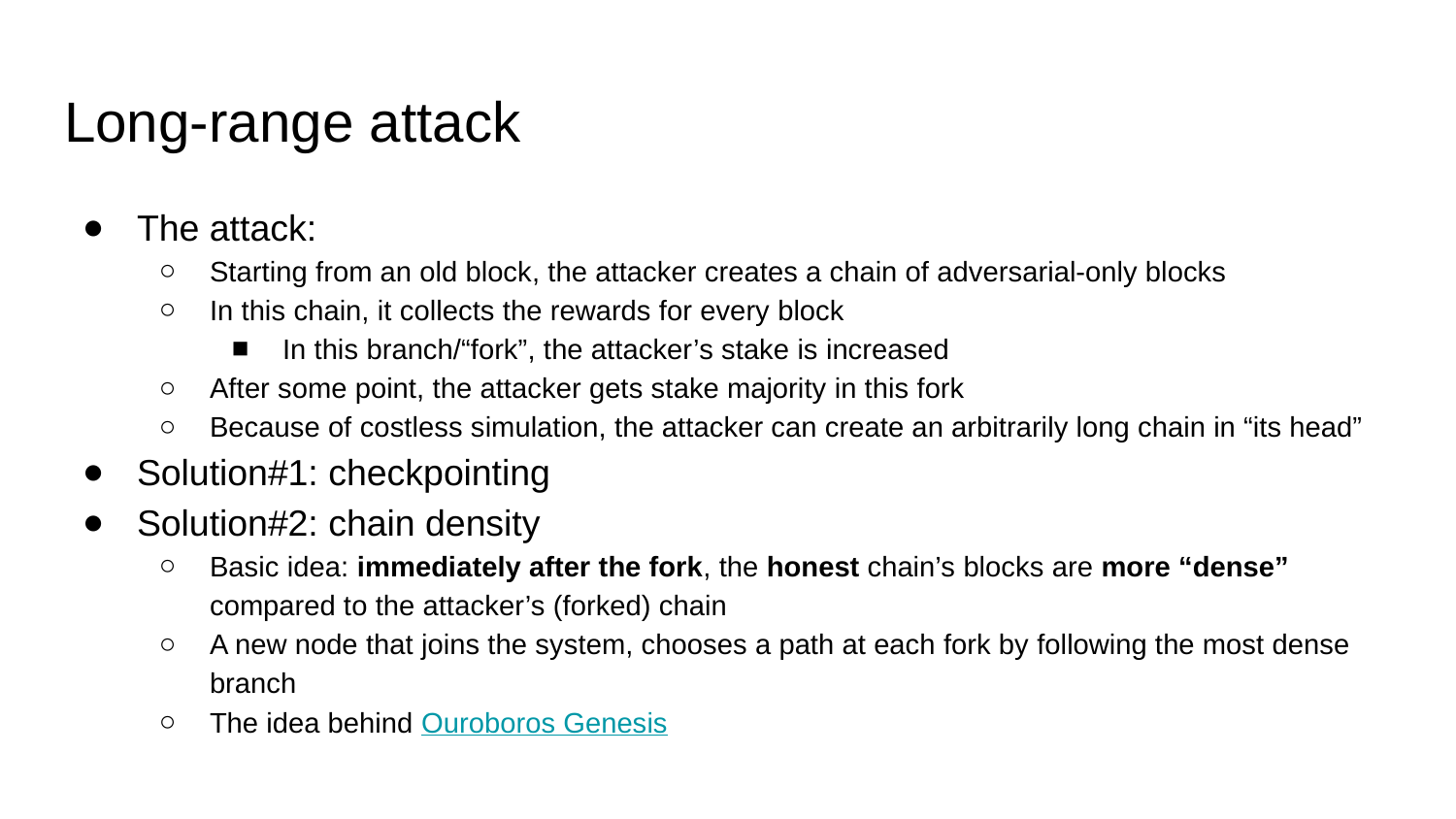

# Long-range attack
The attack:
Starting from an old block, the attacker creates a chain of adversarial-only blocks
In this chain, it collects the rewards for every block
In this branch/“fork”, the attacker’s stake is increased
After some point, the attacker gets stake majority in this fork
Because of costless simulation, the attacker can create an arbitrarily long chain in “its head”
Solution#1: checkpointing
Solution#2: chain density
Basic idea: immediately after the fork, the honest chain’s blocks are more “dense” compared to the attacker’s (forked) chain
A new node that joins the system, chooses a path at each fork by following the most dense branch
The idea behind Ouroboros Genesis